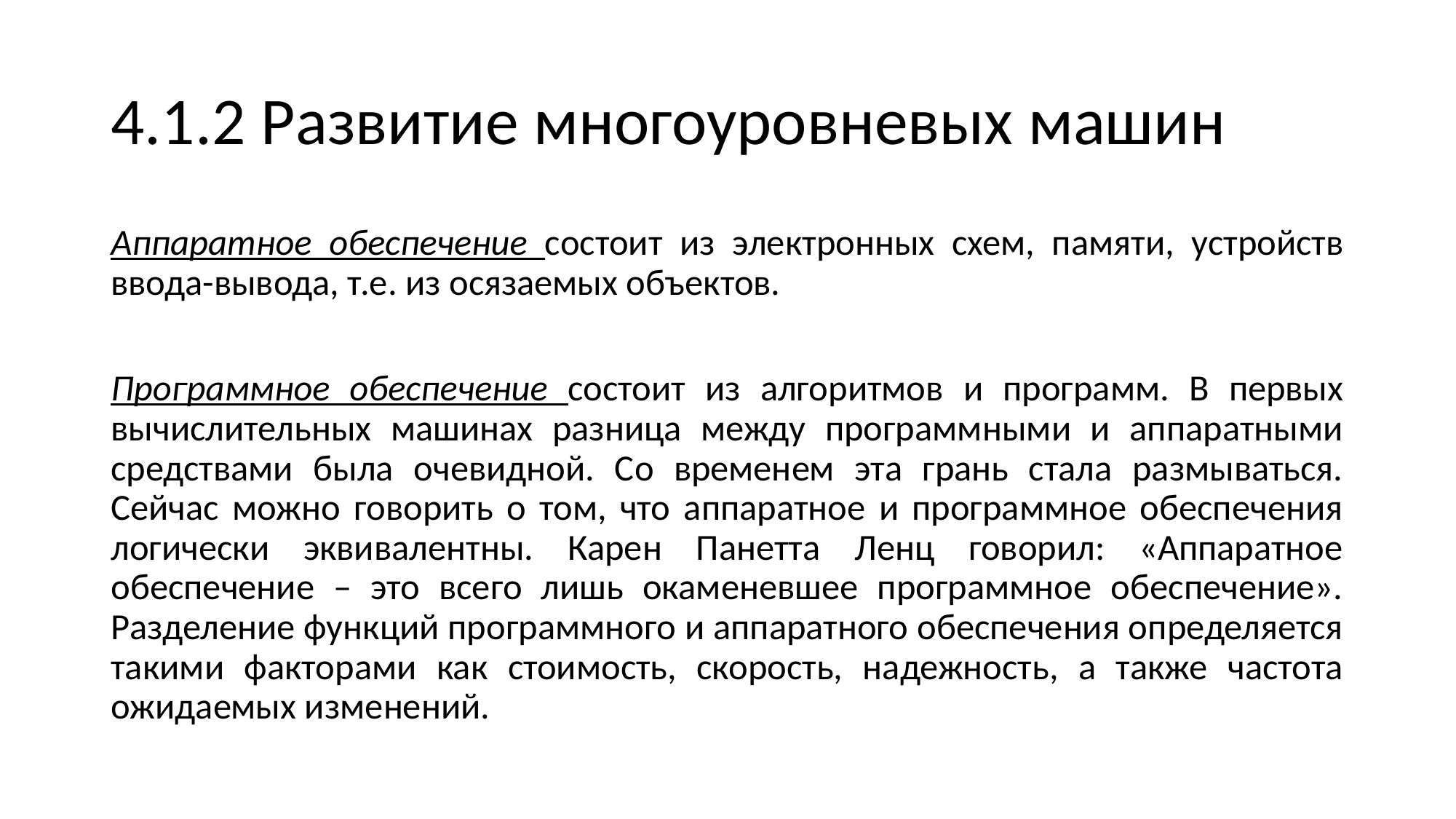

# 4.1.2 Развитие многоуровневых машин
Аппаратное обеспечение состоит из электронных схем, памяти, устройств ввода-вывода, т.е. из осязаемых объектов.

Программное обеспечение состоит из алгоритмов и программ. В первых вычислительных машинах разница между программными и аппаратными средствами была очевидной. Со временем эта грань стала размываться. Сейчас можно говорить о том, что аппаратное и программное обеспечения логически эквивалентны. Карен Панетта Ленц говорил: «Аппаратное обеспечение – это всего лишь окаменевшее программное обеспечение». Разделение функций программного и аппаратного обеспечения определяется такими факторами как стоимость, скорость, надежность, а также частота ожидаемых изменений.